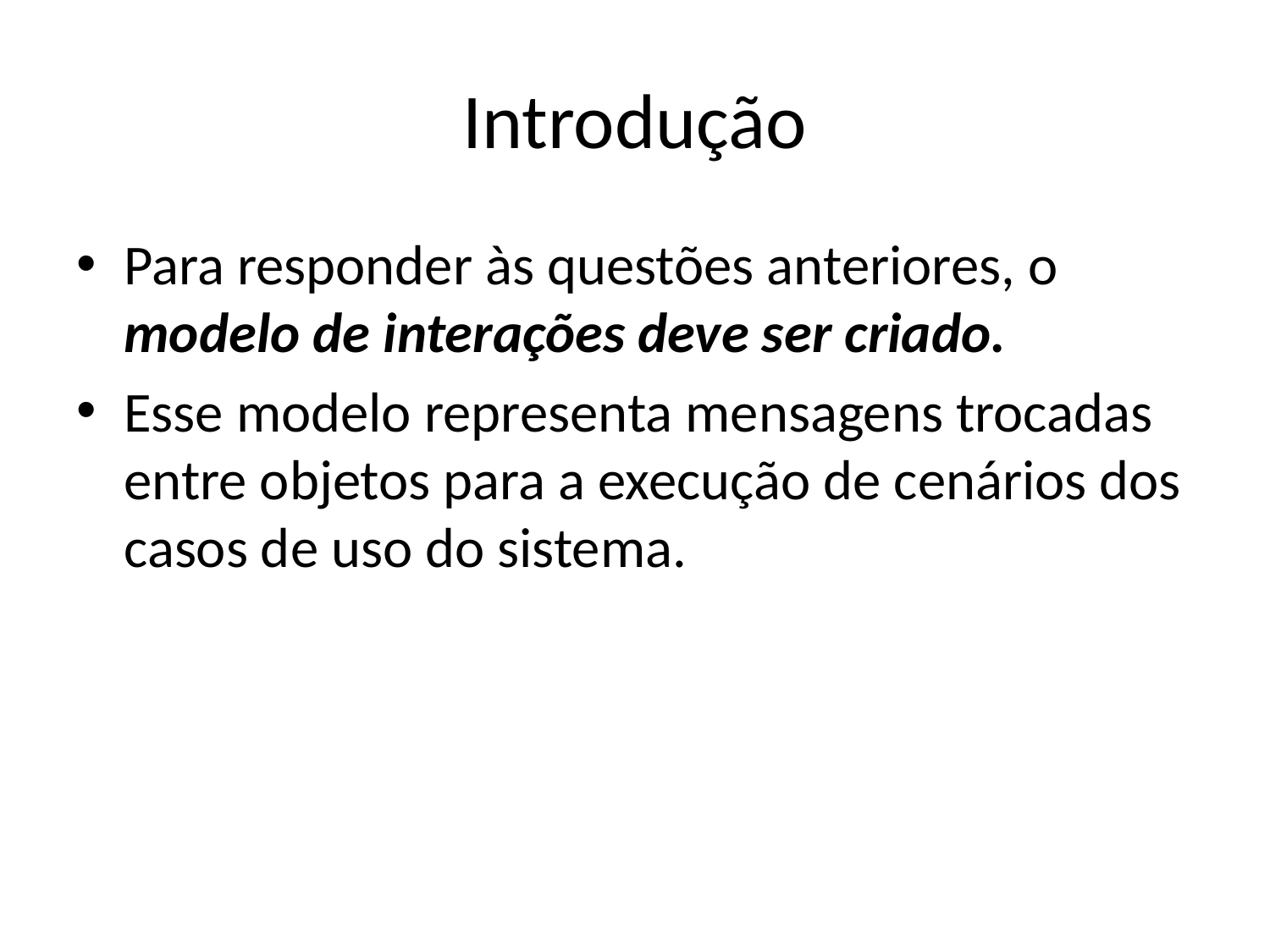

# Introdução
Para responder às questões anteriores, o modelo de interações deve ser criado.
Esse modelo representa mensagens trocadas entre objetos para a execução de cenários dos casos de uso do sistema.